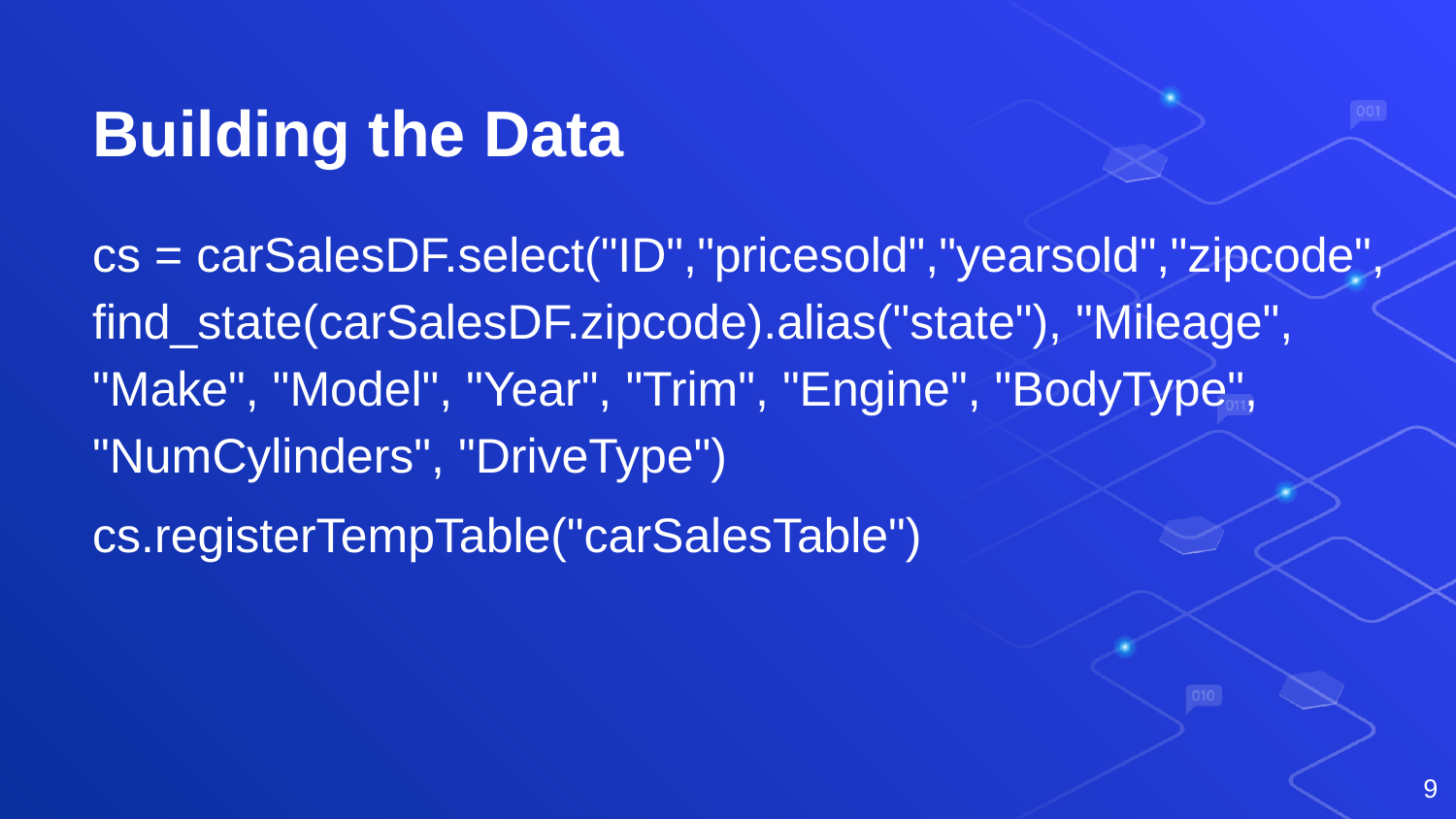

# Building the Data
cs = carSalesDF.select("ID","pricesold","yearsold","zipcode", find_state(carSalesDF.zipcode).alias("state"), "Mileage", "Make", "Model", "Year", "Trim", "Engine", "BodyType", "NumCylinders", "DriveType")
cs.registerTempTable("carSalesTable")

9